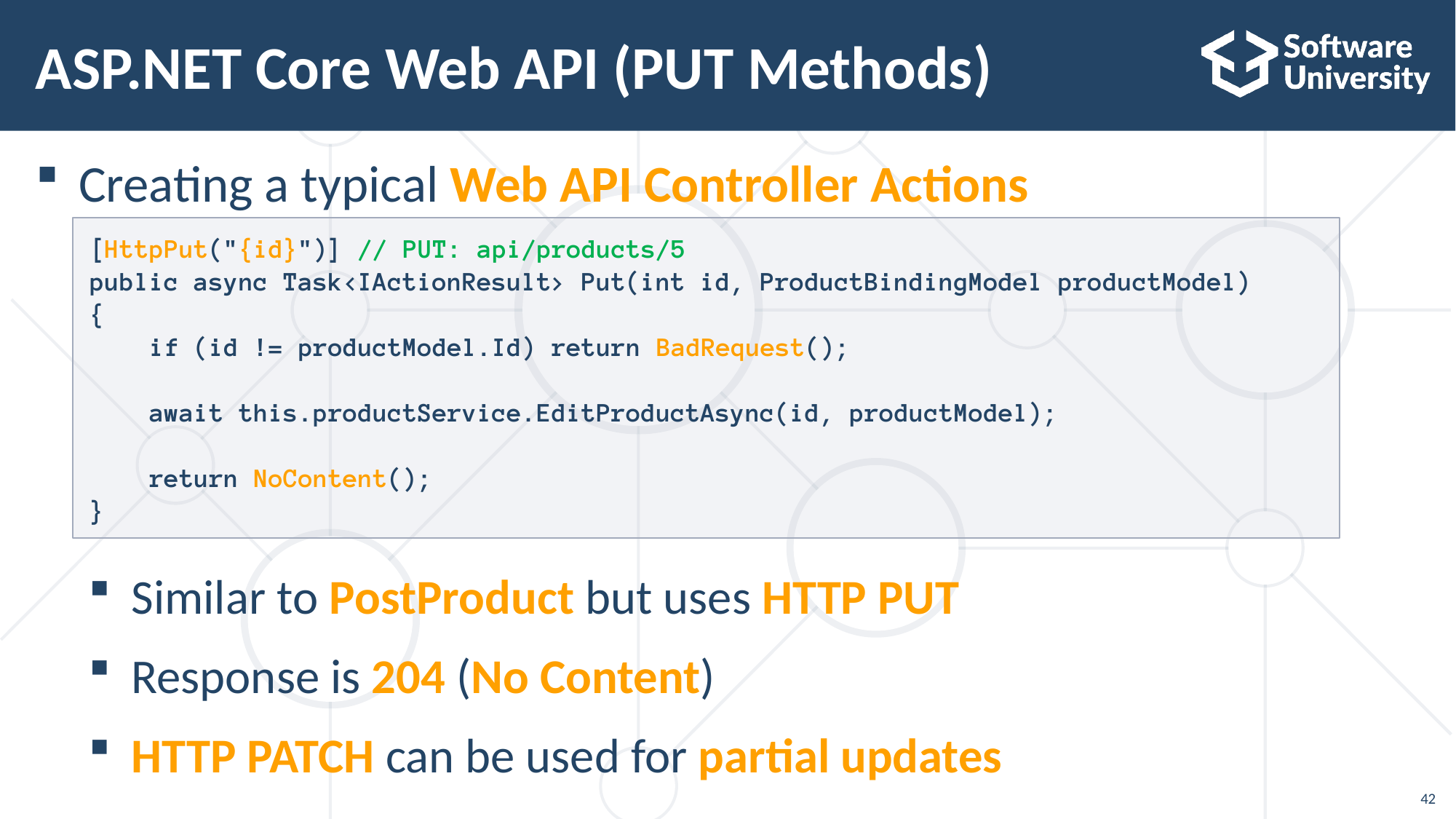

# ASP.NET Core Web API (PUT Methods)
Creating a typical Web API Controller Actions

Similar to PostProduct but uses HTTP PUT
Response is 204 (No Content)
HTTP PATCH can be used for partial updates
[HttpPut("{id}")] // PUT: api/products/5
public async Task<IActionResult> Put(int id, ProductBindingModel productModel)
{
    if (id != productModel.Id) return BadRequest();

    await this.productService.EditProductAsync(id, productModel);

    return NoContent();
}
42